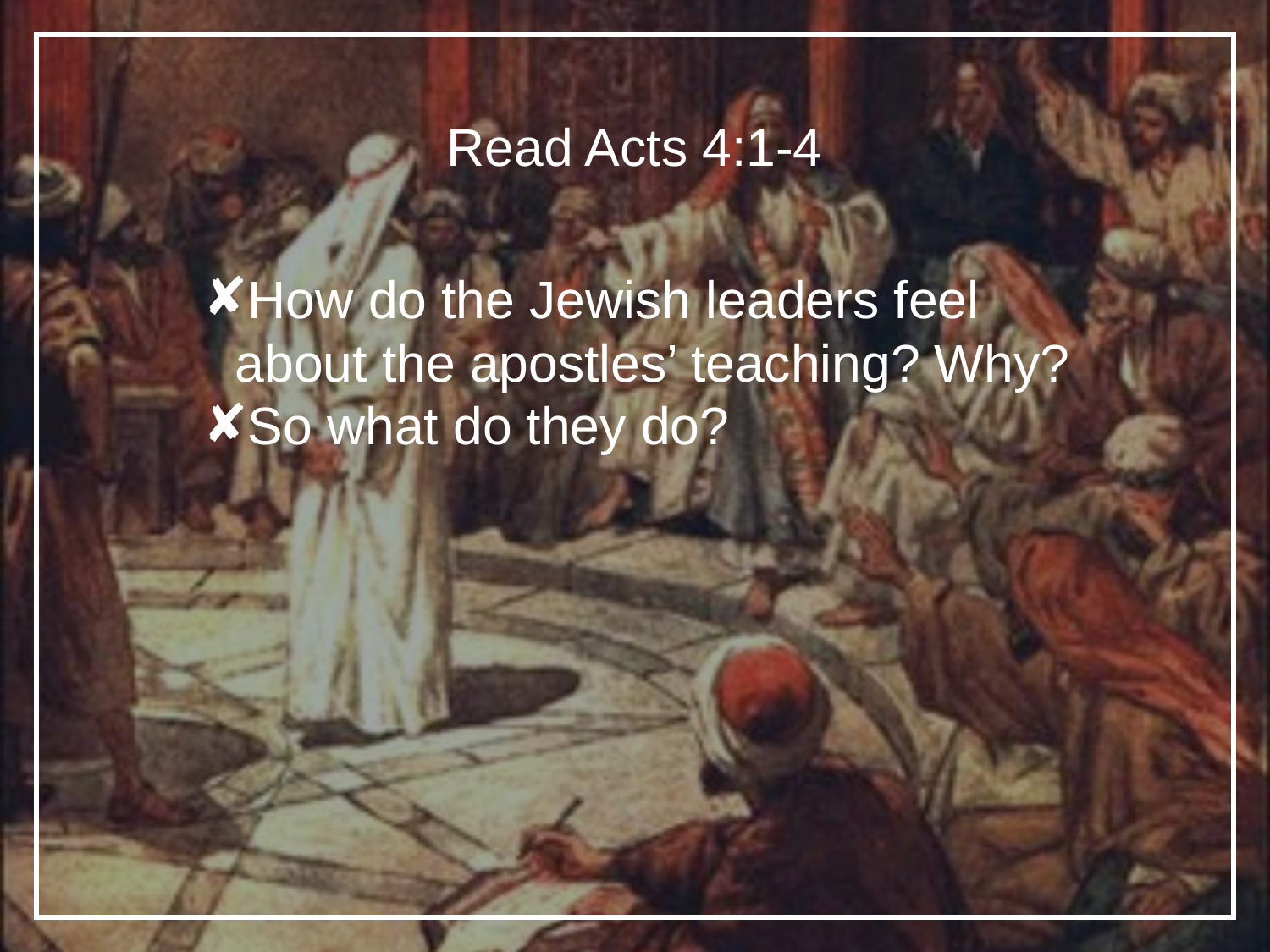

# Read Acts 4:1-4
How do the Jewish leaders feel about the apostles’ teaching? Why?
So what do they do?